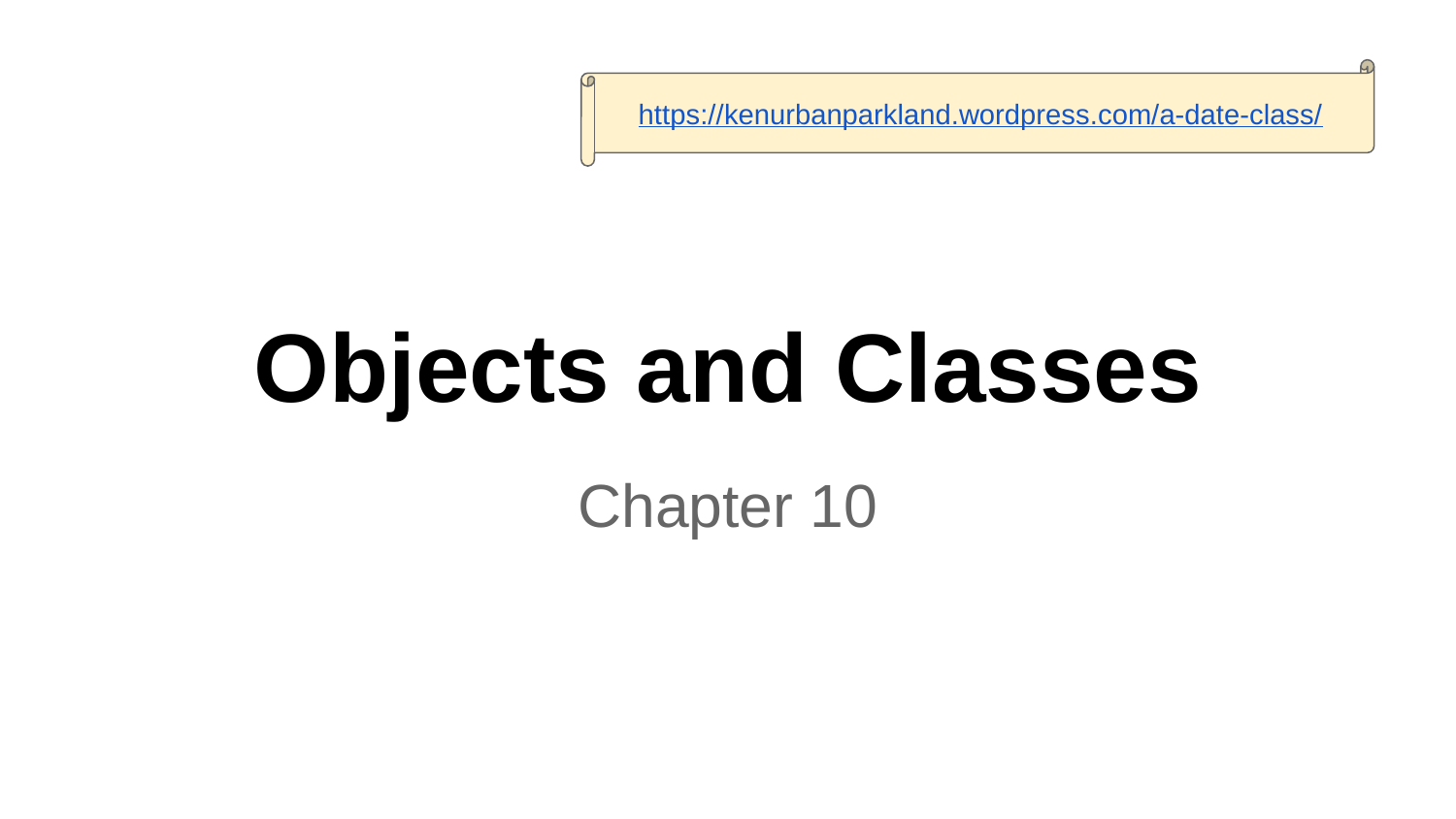

https://kenurbanparkland.wordpress.com/a-date-class/
# Objects and Classes
Chapter 10